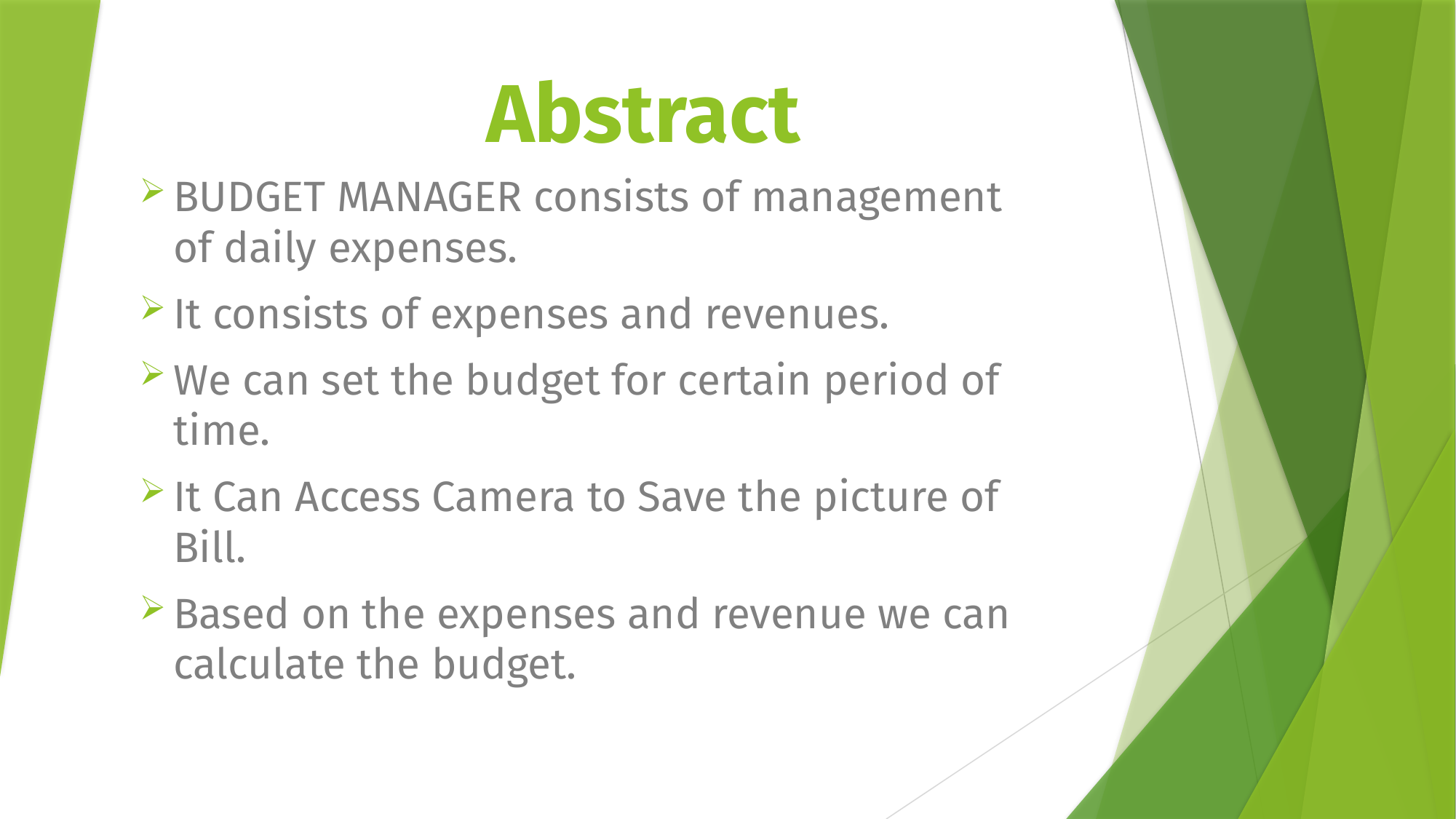

# Abstract
BUDGET MANAGER consists of management of daily expenses.
It consists of expenses and revenues.
We can set the budget for certain period of time.
It Can Access Camera to Save the picture of Bill.
Based on the expenses and revenue we can calculate the budget.